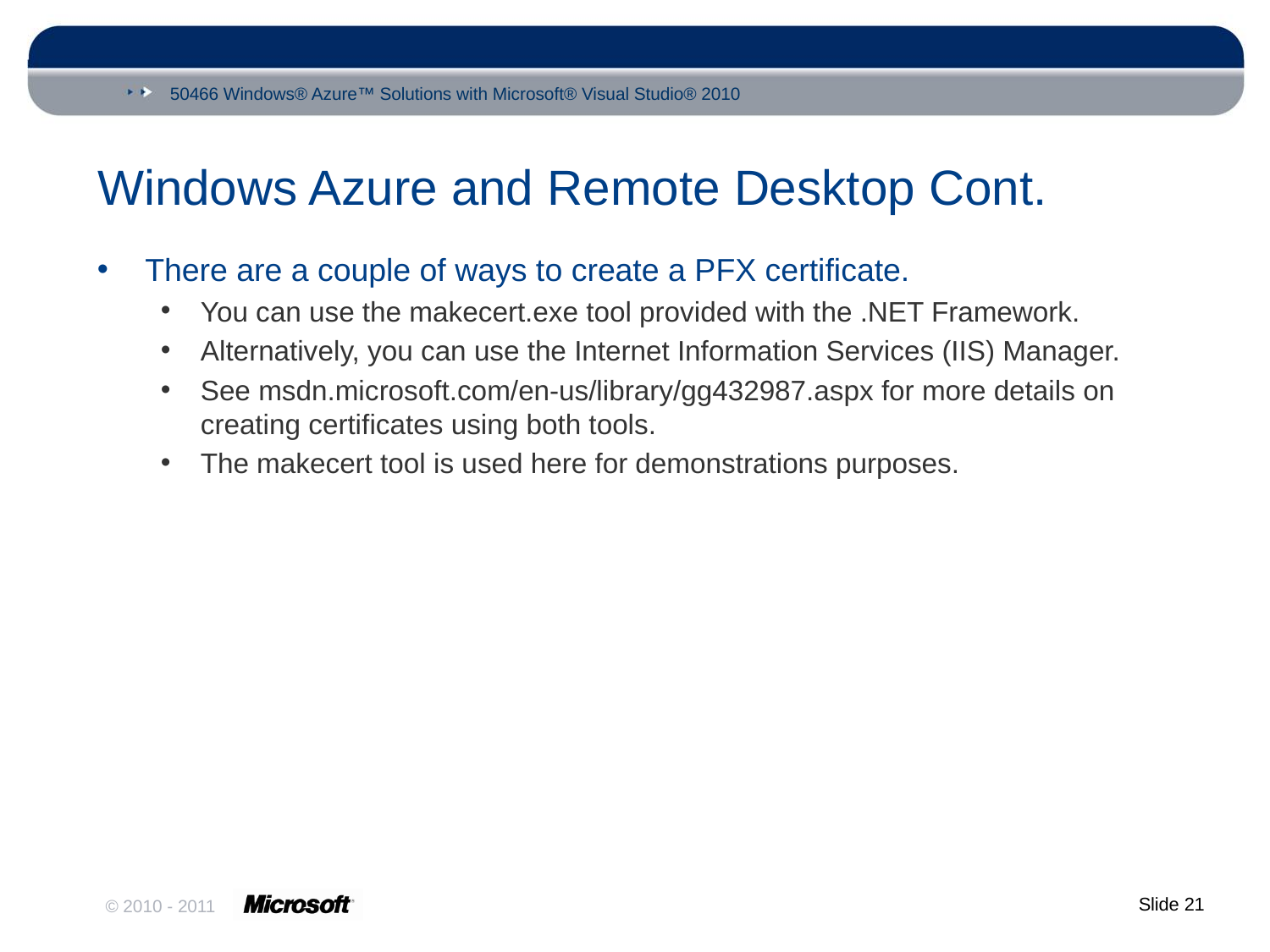

# Windows Azure and Remote Desktop Cont.
There are a couple of ways to create a PFX certificate.
You can use the makecert.exe tool provided with the .NET Framework.
Alternatively, you can use the Internet Information Services (IIS) Manager.
See msdn.microsoft.com/en-us/library/gg432987.aspx for more details on creating certificates using both tools.
The makecert tool is used here for demonstrations purposes.